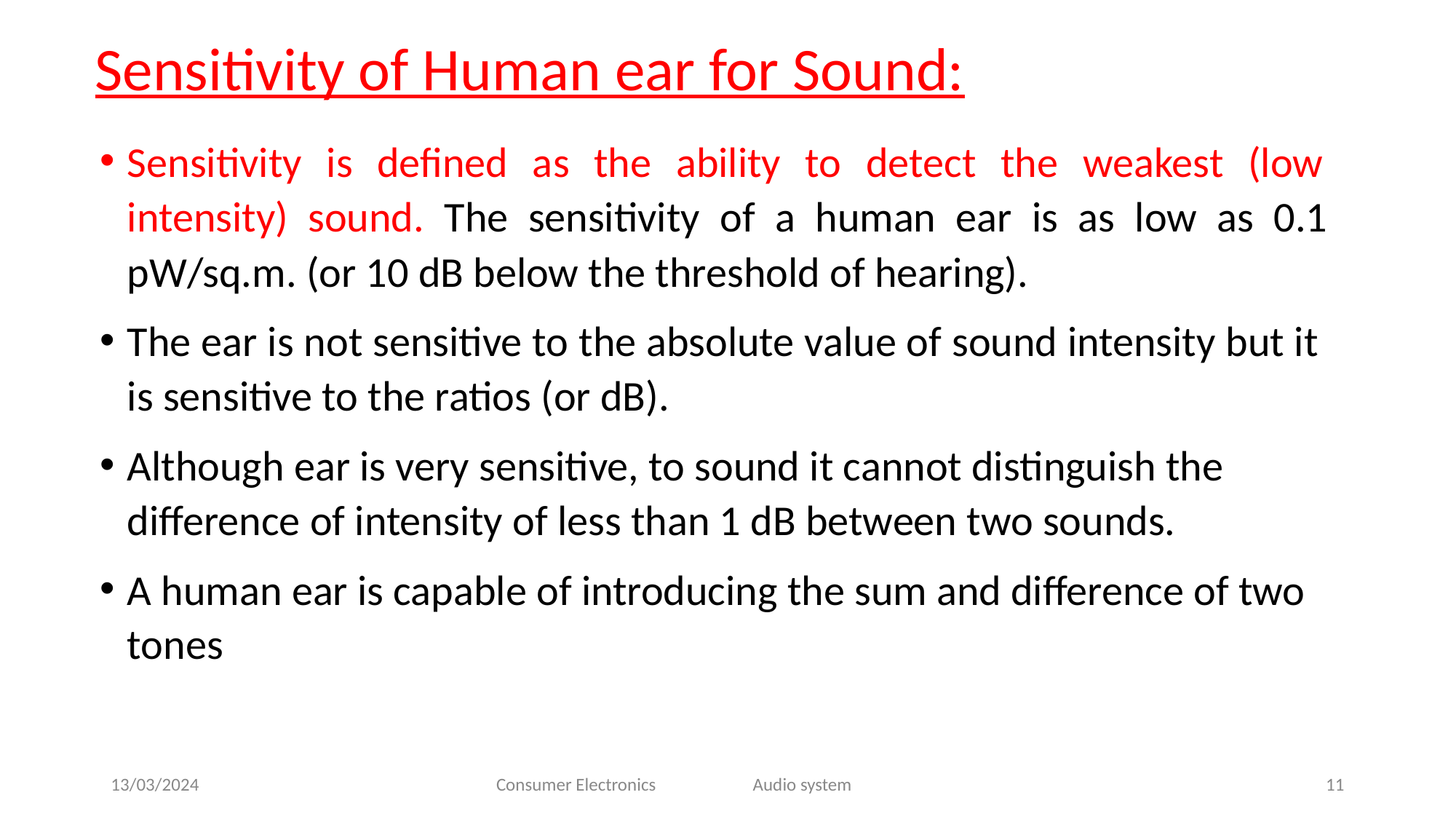

# Sensitivity of Human ear for Sound:
Sensitivity is defined as the ability to detect the weakest (low  intensity) sound. The sensitivity of a human ear is as low as 0.1  pW/sq.m. (or 10 dB below the threshold of hearing).
The ear is not sensitive to the absolute value of sound intensity but it  is sensitive to the ratios (or dB).
Although ear is very sensitive, to sound it cannot distinguish the  difference of intensity of less than 1 dB between two sounds.
A human ear is capable of introducing the sum and difference of two  tones
13/03/2024
Consumer Electronics
Audio system
11